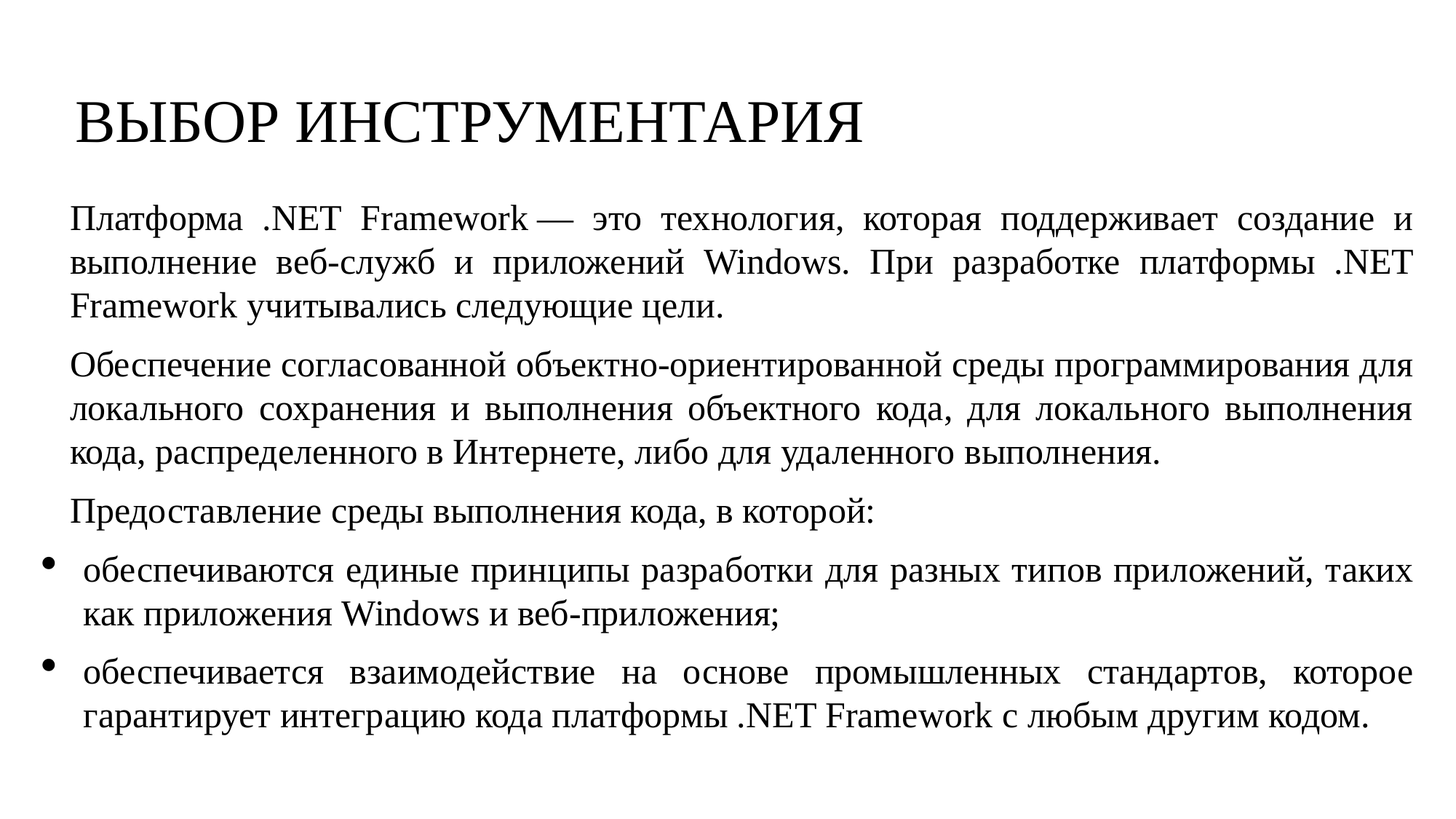

# Выбор инструментария
Платформа .NET Framework — это технология, которая поддерживает создание и выполнение веб-служб и приложений Windows. При разработке платформы .NET Framework учитывались следующие цели.
Обеспечение согласованной объектно-ориентированной среды программирования для локального сохранения и выполнения объектного кода, для локального выполнения кода, распределенного в Интернете, либо для удаленного выполнения.
Предоставление среды выполнения кода, в которой:
обеспечиваются единые принципы разработки для разных типов приложений, таких как приложения Windows и веб-приложения;
обеспечивается взаимодействие на основе промышленных стандартов, которое гарантирует интеграцию кода платформы .NET Framework с любым другим кодом.